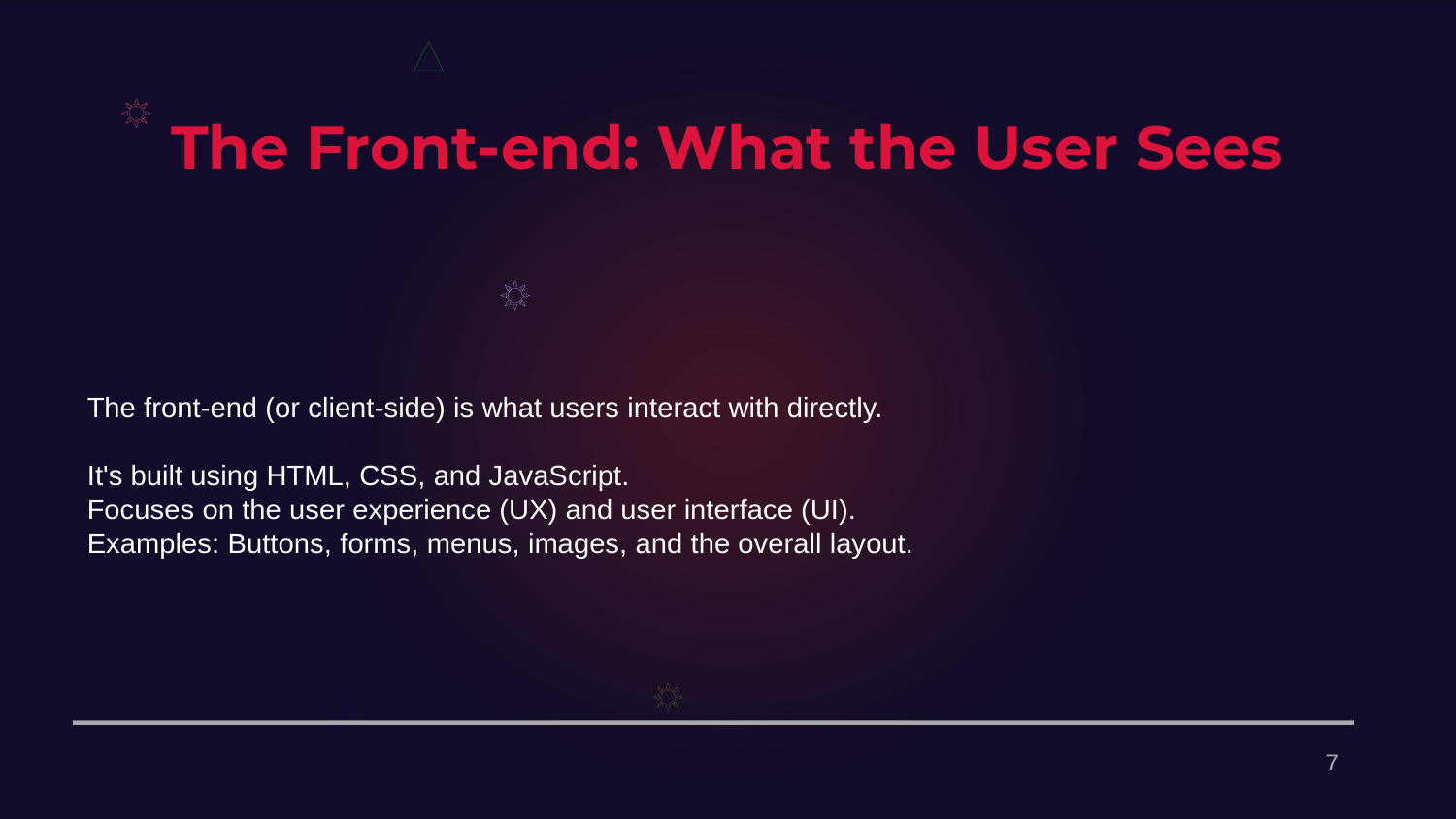

The Front-end: What the User Sees

The front-end (or client-side) is what users interact with directly.

It's built using HTML, CSS, and JavaScript.
Focuses on the user experience (UX) and user interface (UI).
Examples: Buttons, forms, menus, images, and the overall layout.

7